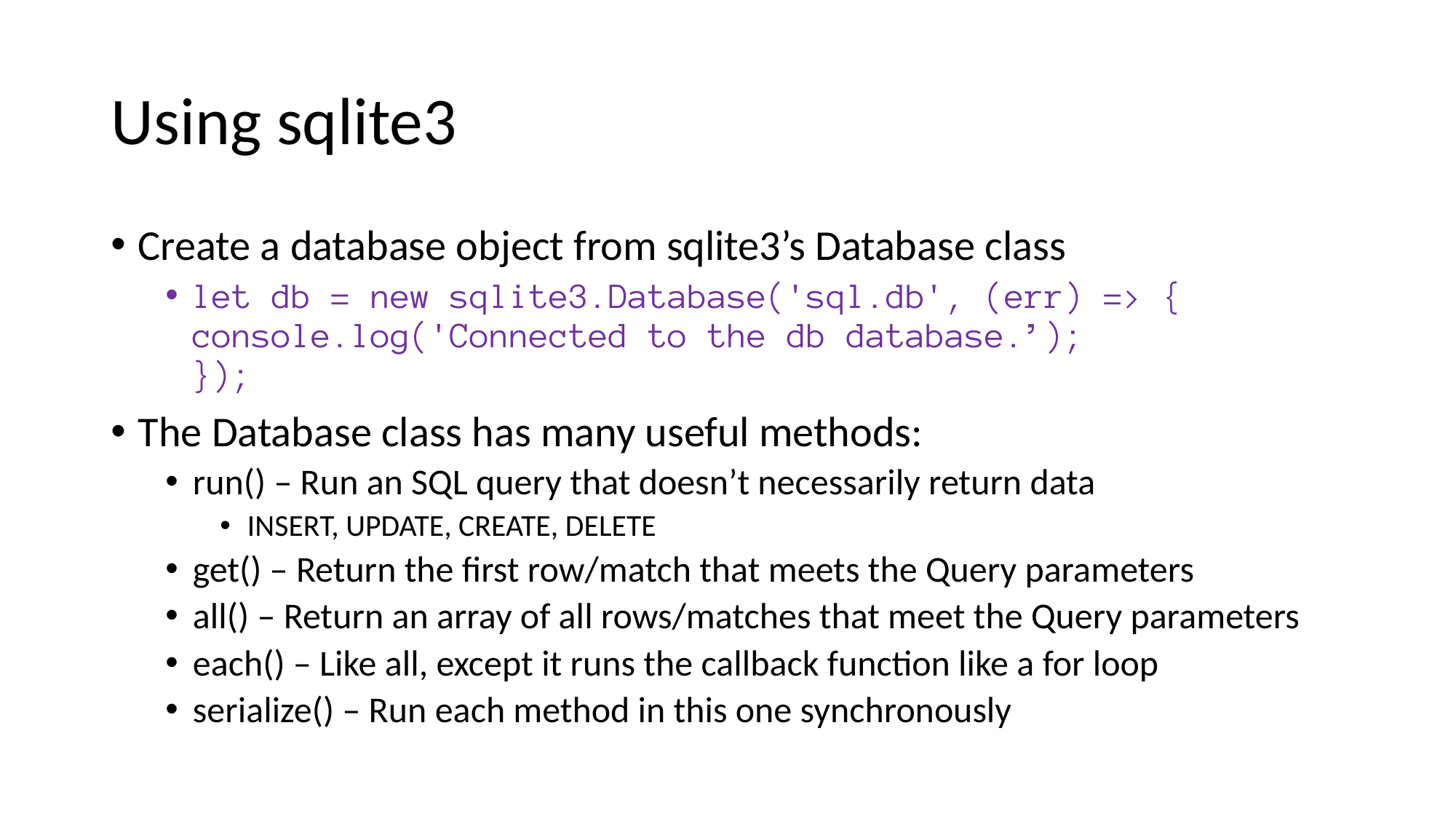

# Using sqlite3
Create a database object from sqlite3’s Database class
let db = new sqlite3.Database('sql.db', (err) => {
console.log('Connected to the db database.’);
});
The Database class has many useful methods:
run() – Run an SQL query that doesn’t necessarily return data
INSERT, UPDATE, CREATE, DELETE
get() – Return the first row/match that meets the Query parameters
all() – Return an array of all rows/matches that meet the Query parameters
each() – Like all, except it runs the callback function like a for loop
serialize() – Run each method in this one synchronously